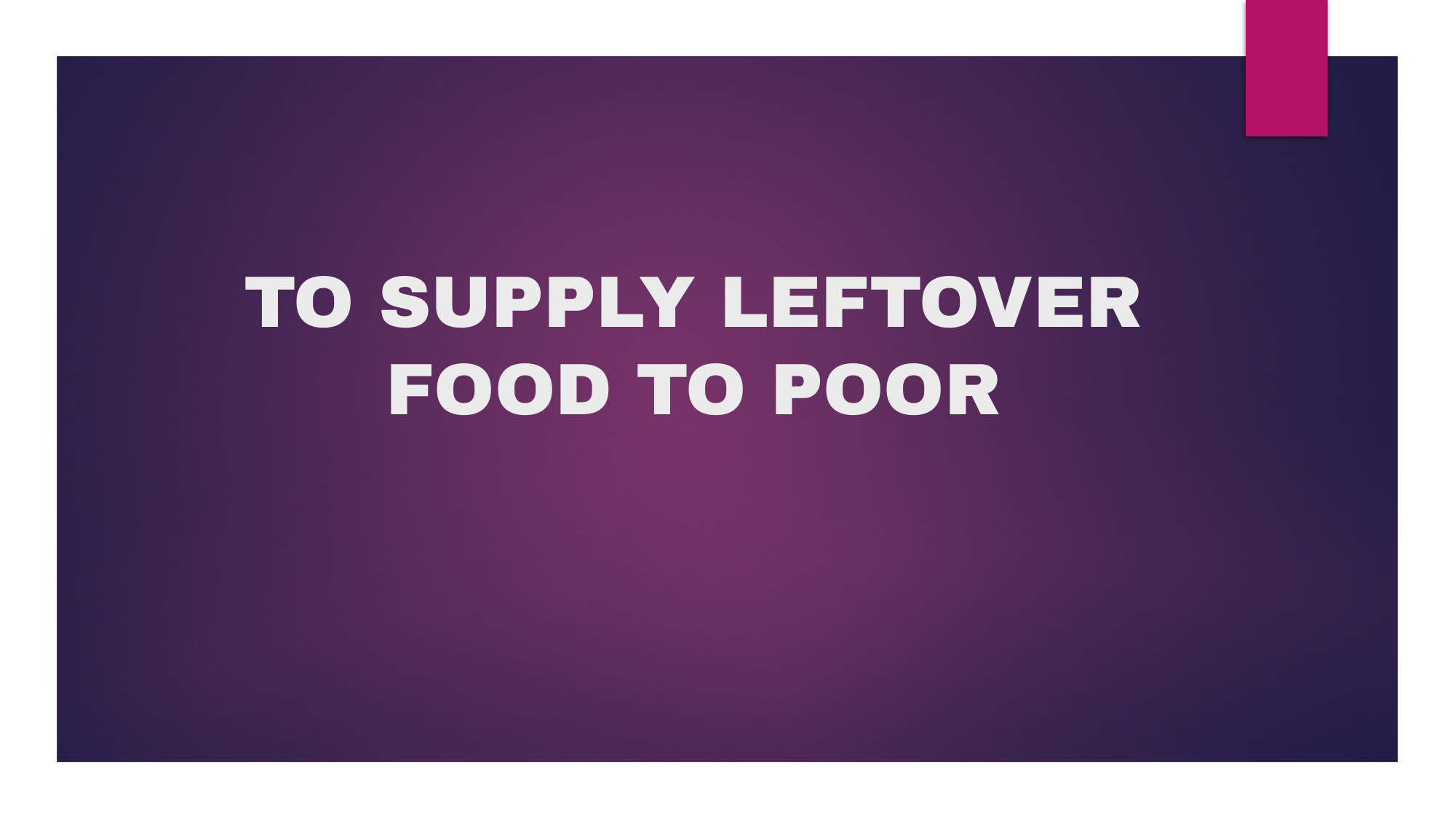

# TO SUPPLY LEFTOVER FOOD TO POOR